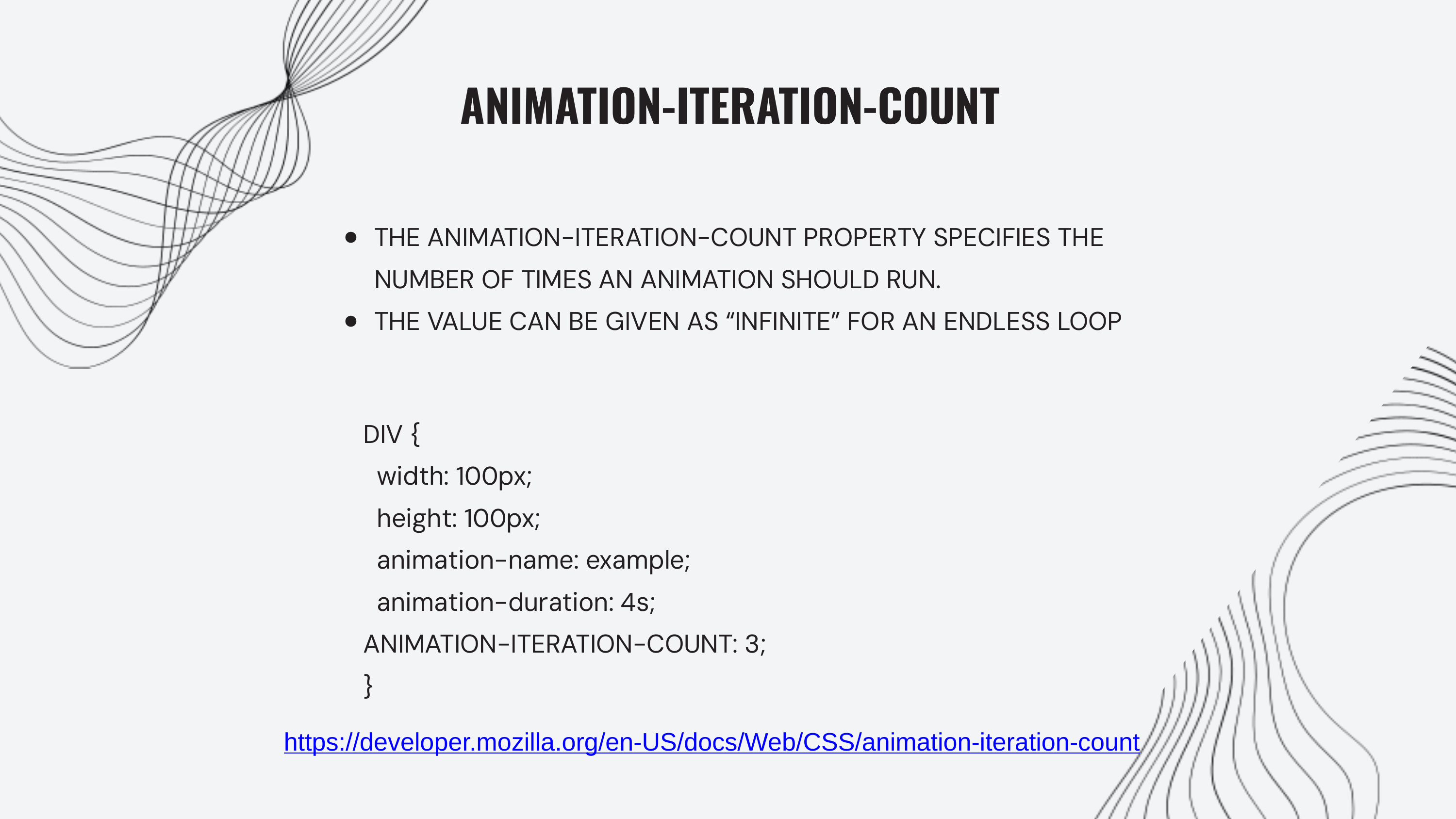

ANIMATION-ITERATION-COUNT

THE ANIMATION-ITERATION-COUNT PROPERTY SPECIFIES THE NUMBER OF TIMES AN ANIMATION SHOULD RUN.
THE VALUE CAN BE GIVEN AS “INFINITE” FOR AN ENDLESS LOOP

DIV {
  width: 100px;
  height: 100px;
  animation-name: example;
  animation-duration: 4s;
ANIMATION-ITERATION-COUNT: 3;
}

https://developer.mozilla.org/en-US/docs/Web/CSS/animation-iteration-count